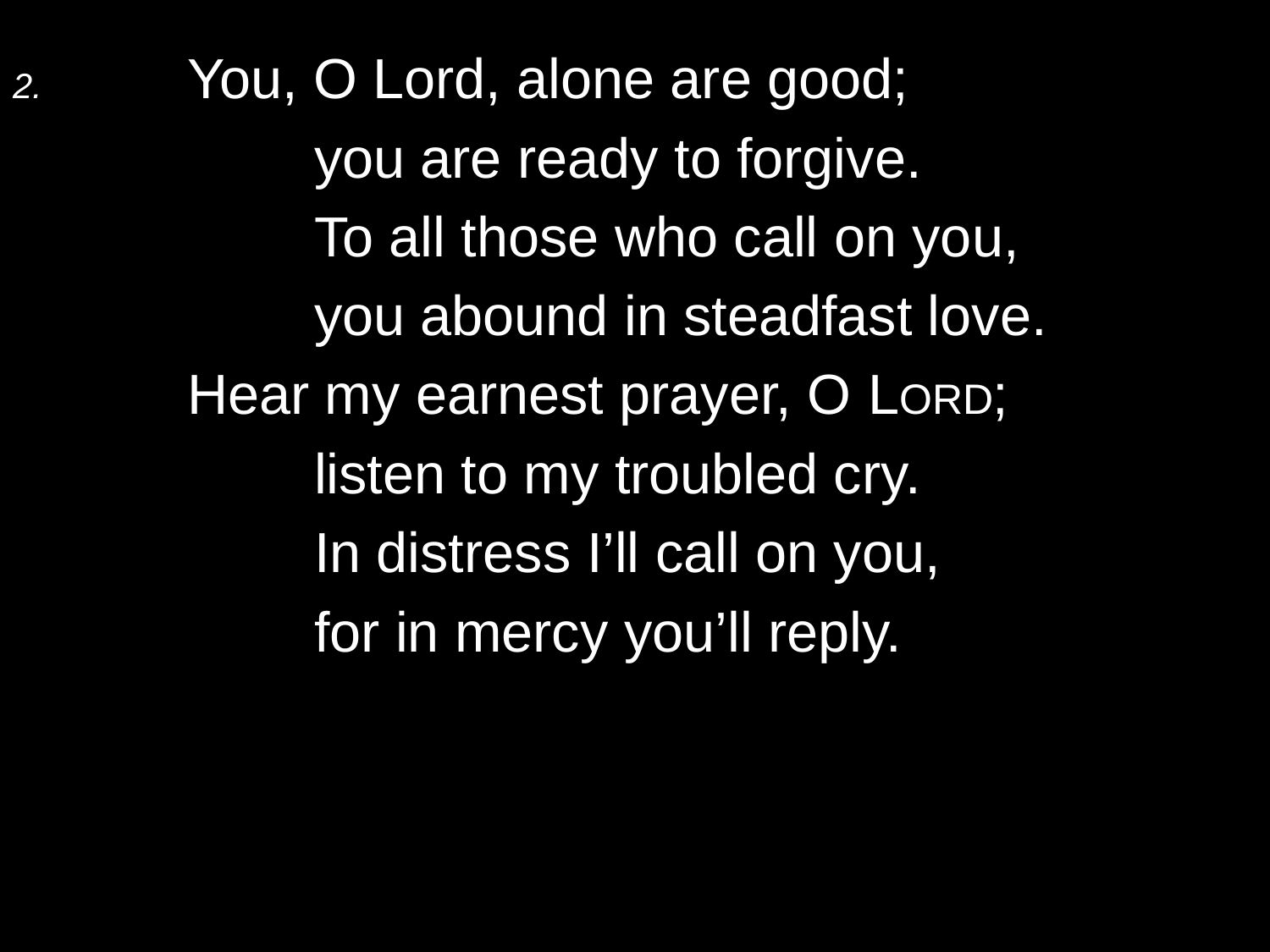

2.	You, O Lord, alone are good;
		you are ready to forgive.
		To all those who call on you,
		you abound in steadfast love.
	Hear my earnest prayer, O Lord;
		listen to my troubled cry.
		In distress I’ll call on you,
		for in mercy you’ll reply.